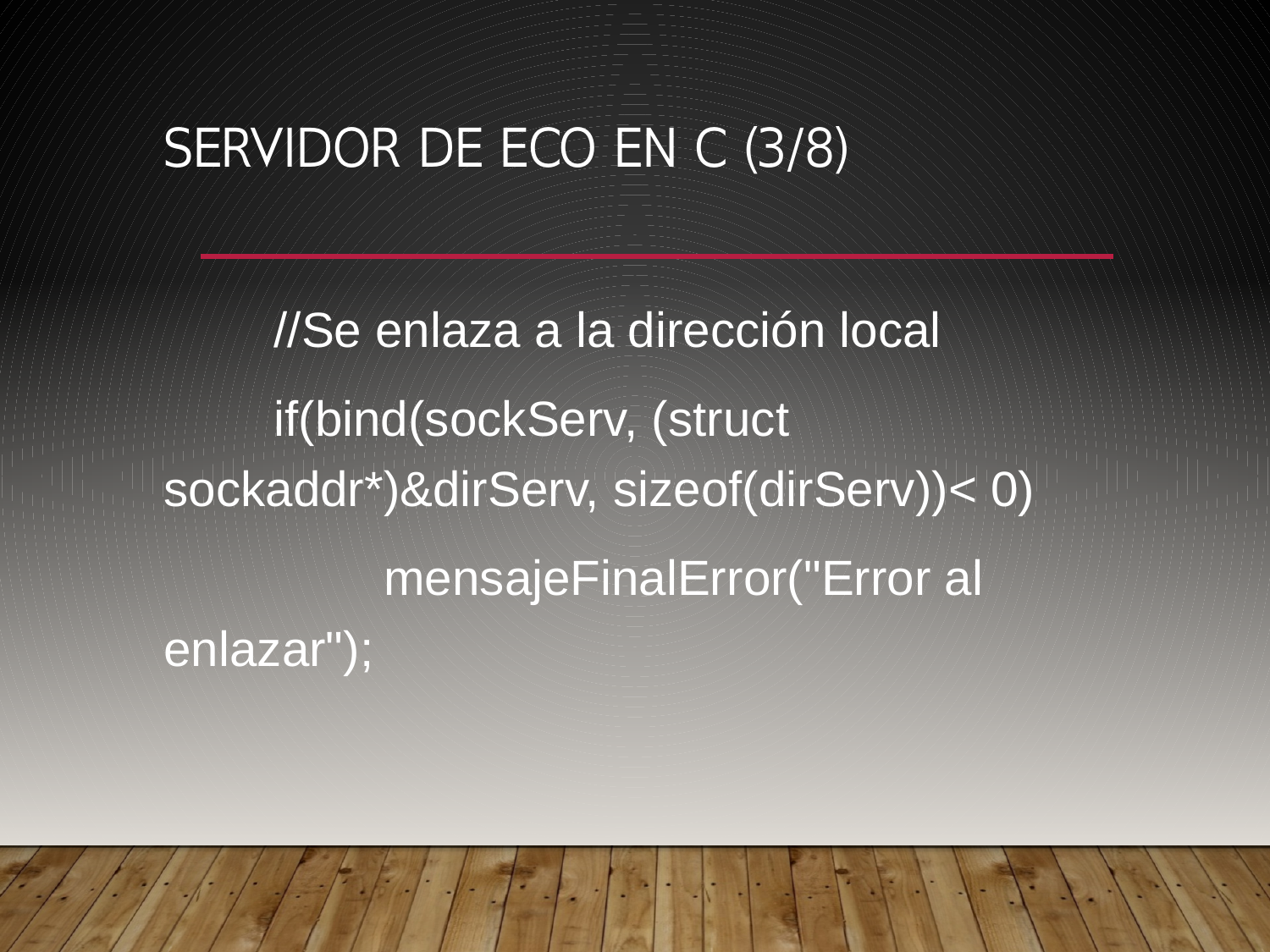

# Servidor de eco en C (3/8)
        //Se enlaza a la dirección local
        if(bind(sockServ, (struct sockaddr*)&dirServ, sizeof(dirServ))< 0)
                mensajeFinalError("Error al enlazar");